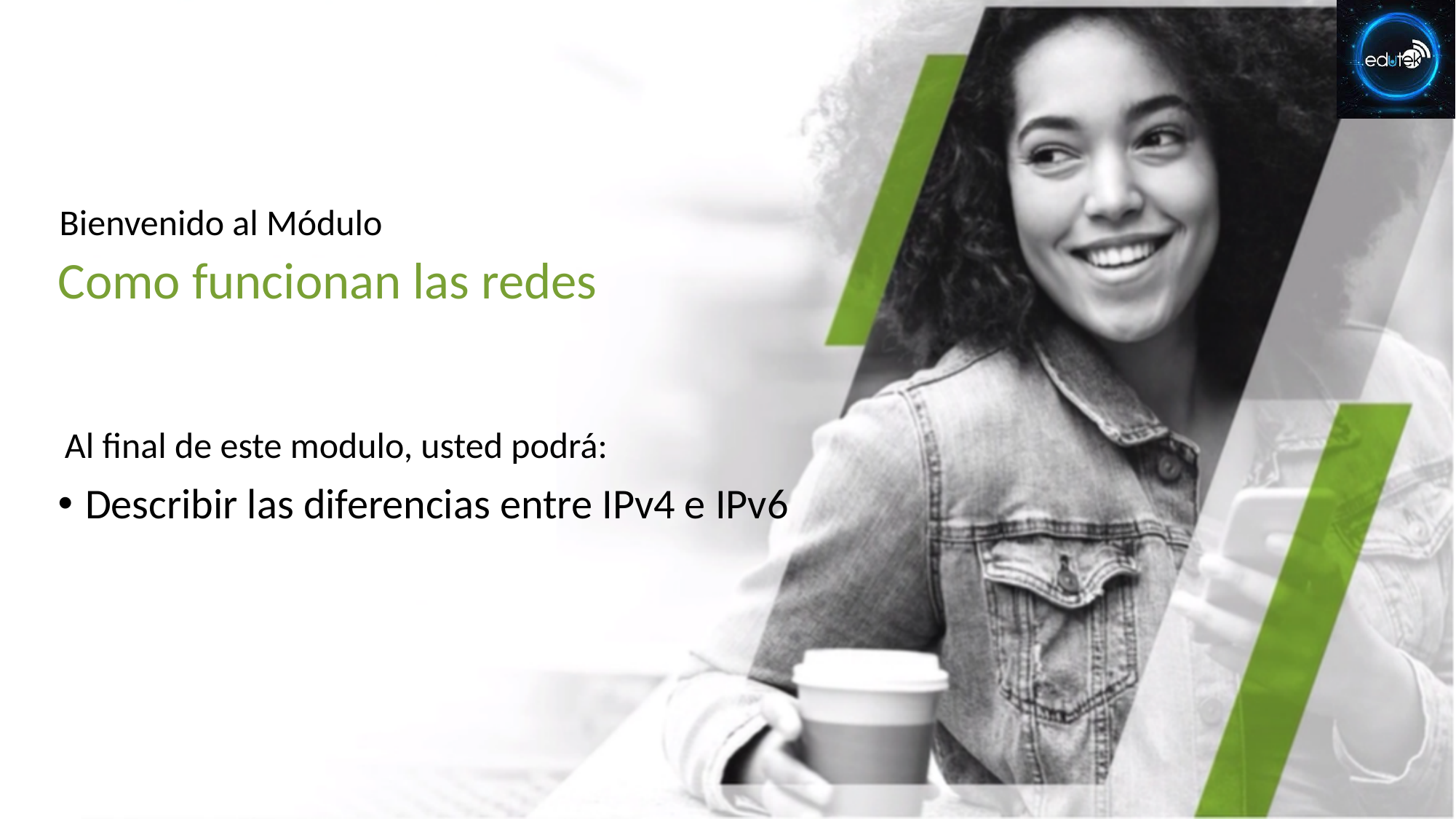

# Como funcionan las redes
Describir las diferencias entre IPv4 e IPv6